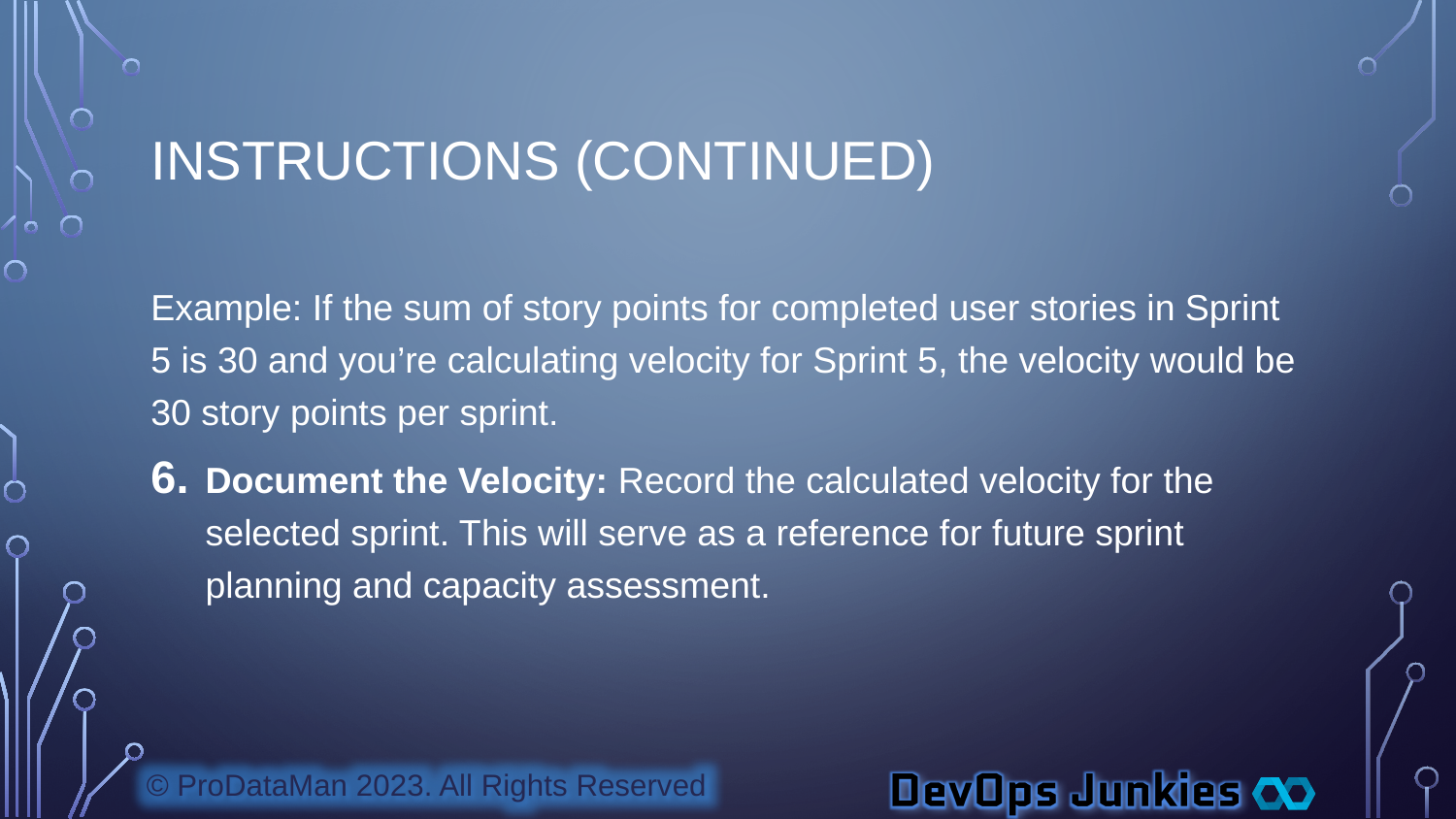

# Instructions (Continued)
Example: If the sum of story points for completed user stories in Sprint 5 is 30 and you’re calculating velocity for Sprint 5, the velocity would be 30 story points per sprint.
Document the Velocity: Record the calculated velocity for the selected sprint. This will serve as a reference for future sprint planning and capacity assessment.